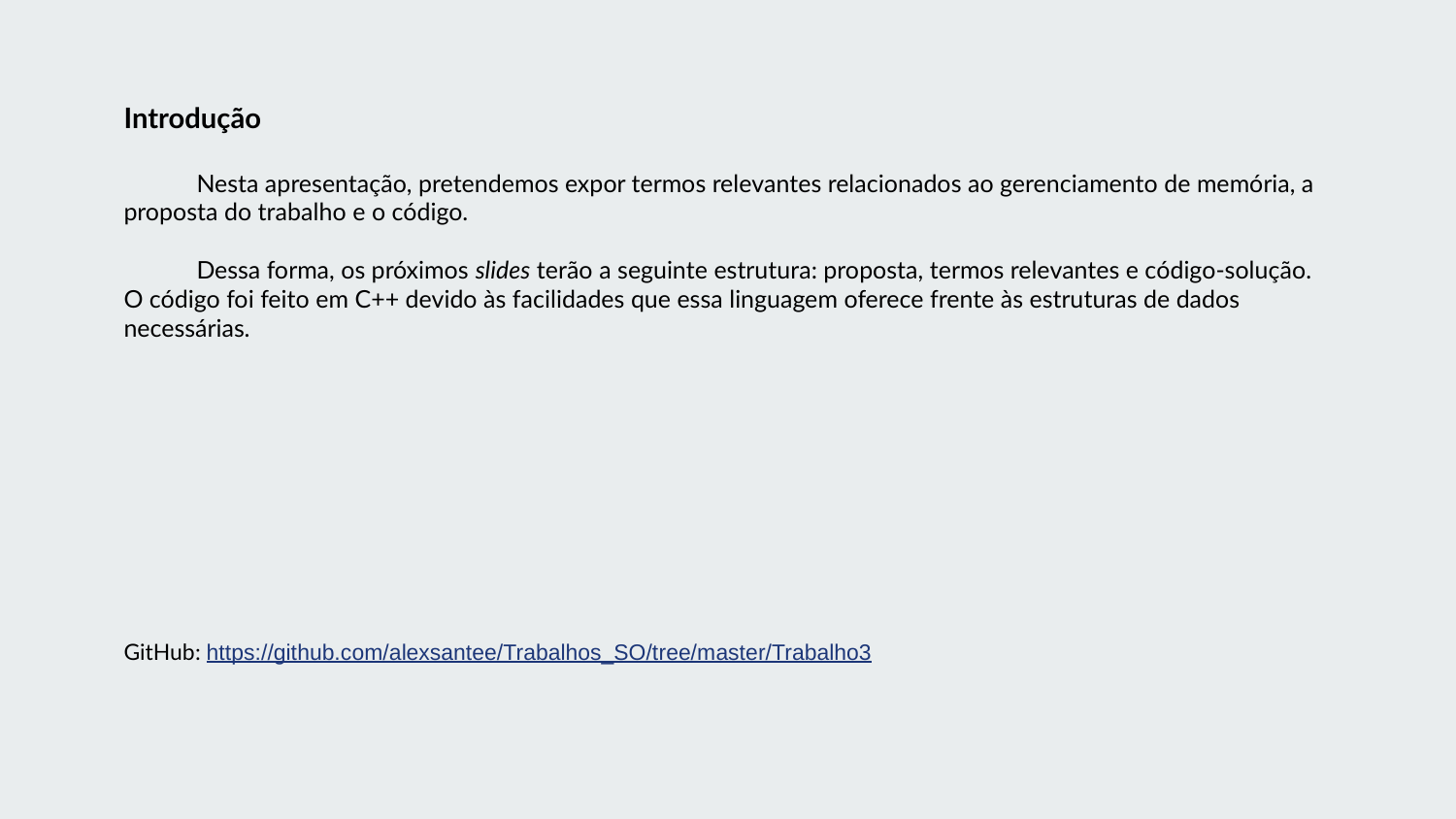

Introdução

Nesta apresentação, pretendemos expor termos relevantes relacionados ao gerenciamento de memória, a proposta do trabalho e o código.

Dessa forma, os próximos slides terão a seguinte estrutura: proposta, termos relevantes e código-solução. O código foi feito em C++ devido às facilidades que essa linguagem oferece frente às estruturas de dados necessárias.

GitHub: https://github.com/alexsantee/Trabalhos_SO/tree/master/Trabalho3